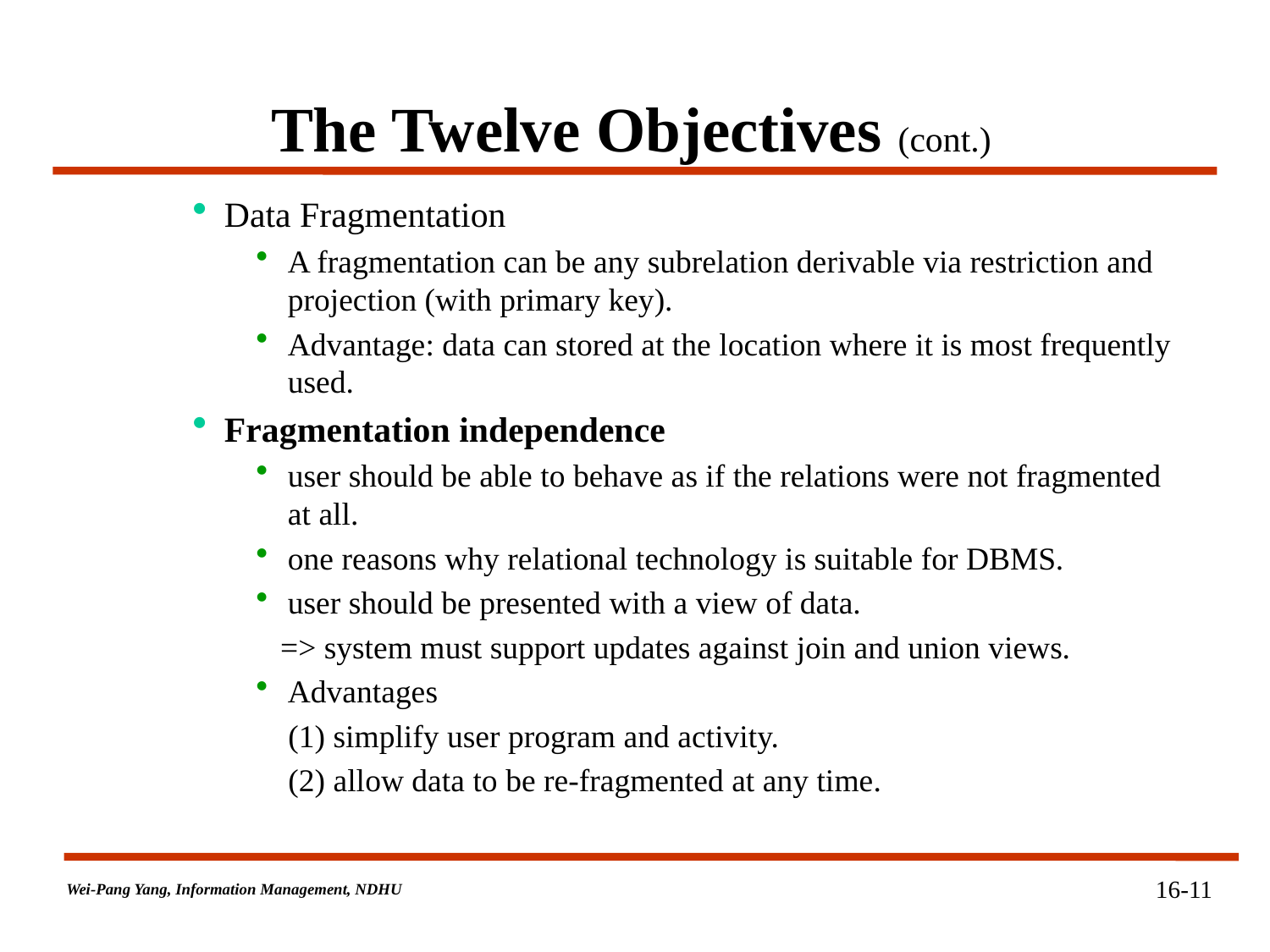

# The Twelve Objectives (cont.)
Data Fragmentation
A fragmentation can be any subrelation derivable via restriction and projection (with primary key).
Advantage: data can stored at the location where it is most frequently used.
Fragmentation independence
user should be able to behave as if the relations were not fragmented at all.
one reasons why relational technology is suitable for DBMS.
user should be presented with a view of data.
   => system must support updates against join and union views.
Advantages
    (1) simplify user program and activity.
    (2) allow data to be re-fragmented at any time.